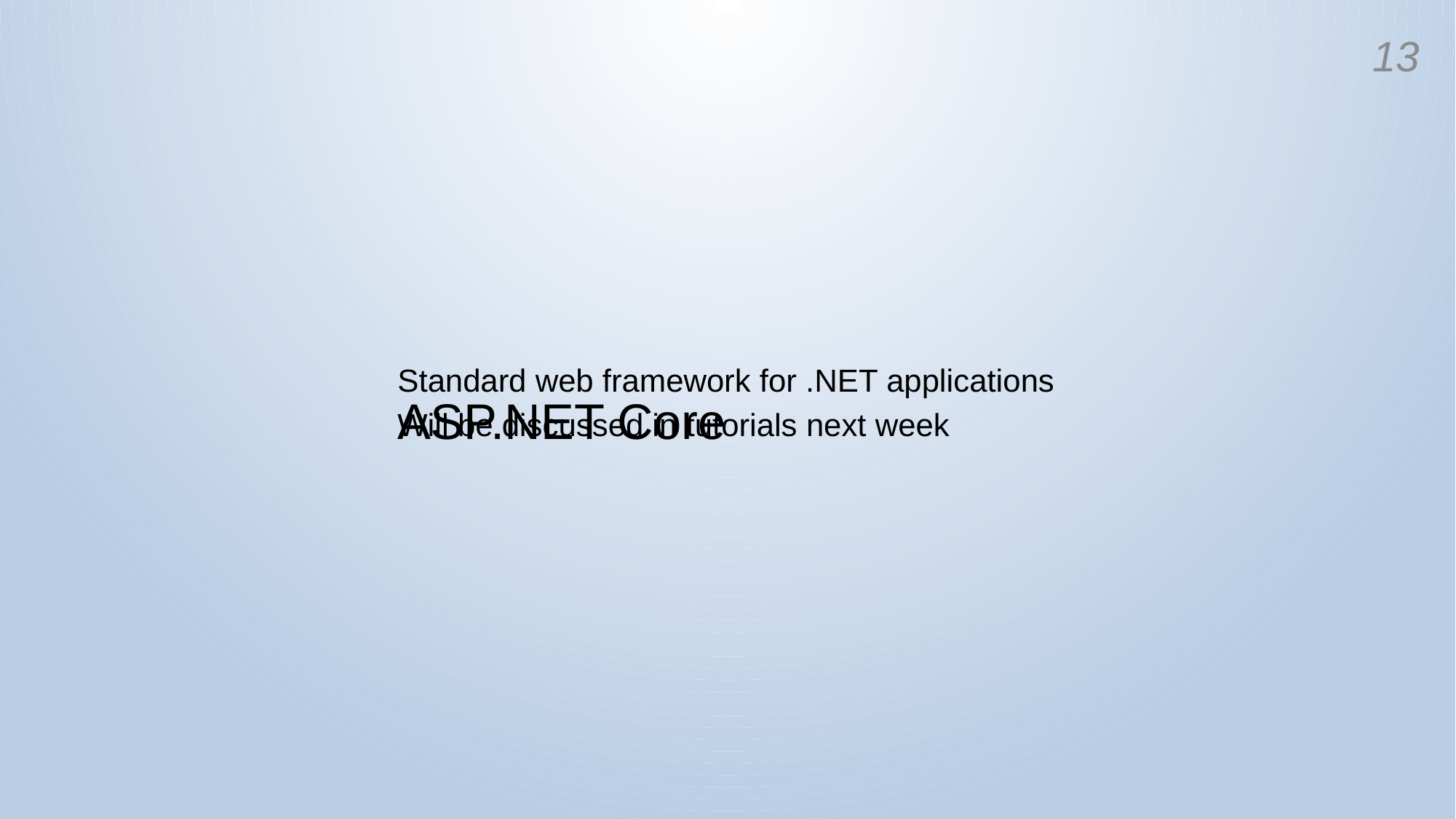

13
# ASP.NET Core
Standard web framework for .NET applications
Will be discussed in tutorials next week